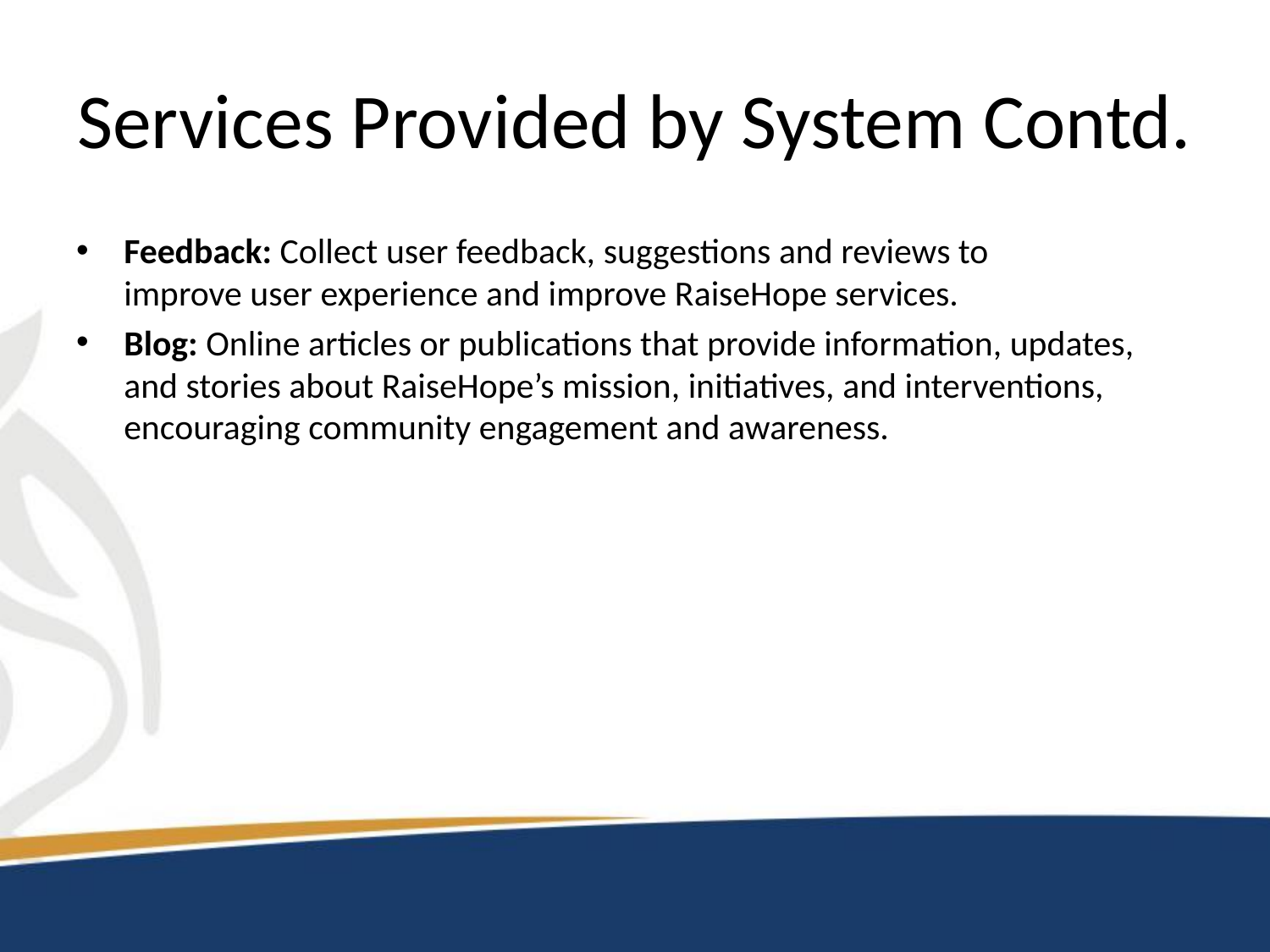

# Services Provided by System Contd.
Feedback: Collect user feedback, suggestions and reviews to     improve user experience and improve RaiseHope services.
Blog: Online articles or publications that provide information, updates, and stories about RaiseHope’s mission, initiatives, and interventions, encouraging community engagement and awareness.